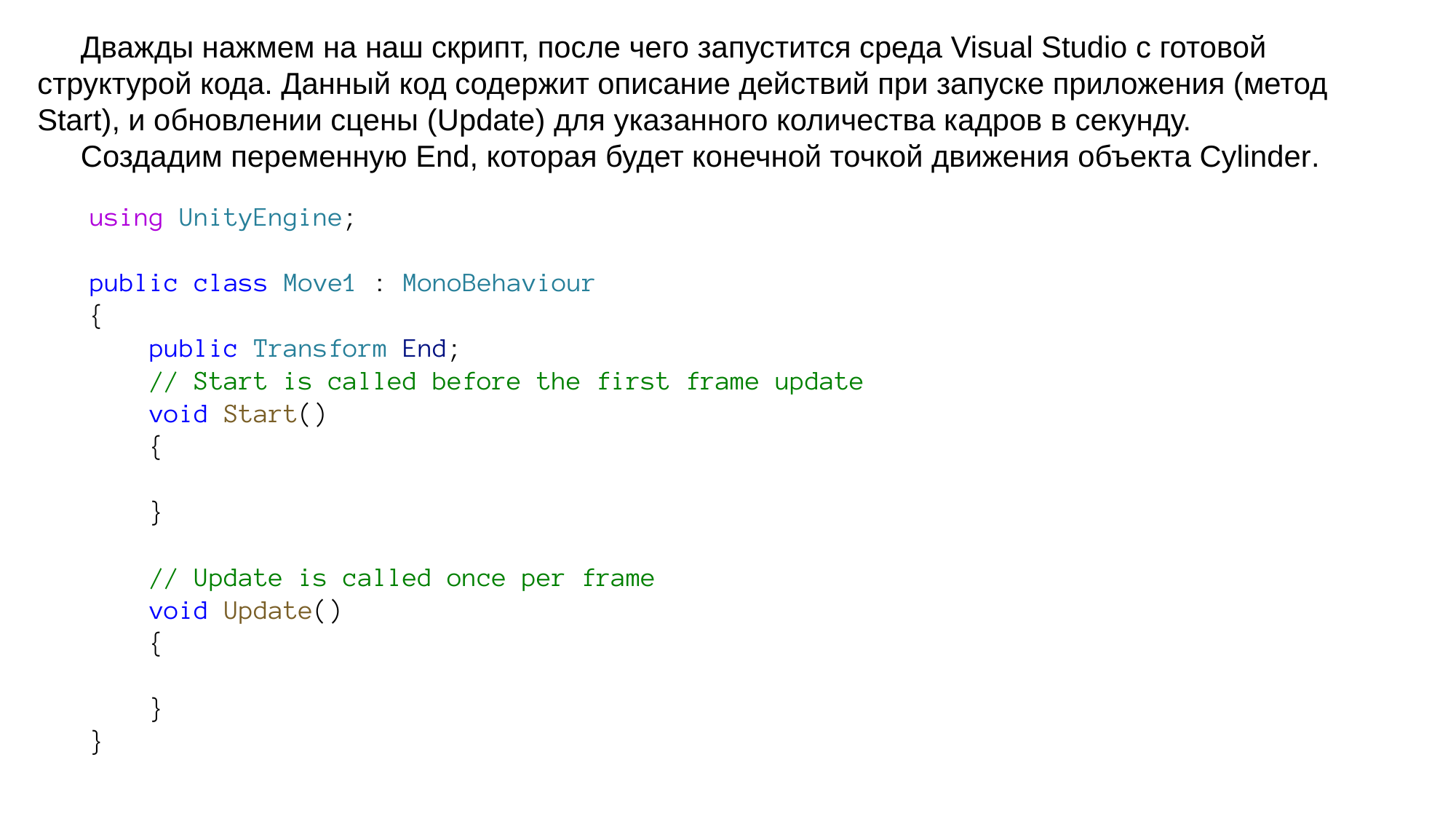

Дважды нажмем на наш скрипт, после чего запустится среда Visual Studio с готовой структурой кода. Данный код содержит описание действий при запуске приложения (метод Start), и обновлении сцены (Update) для указанного количества кадров в секунду.
Создадим переменную End, которая будет конечной точкой движения объекта Cylinder.
using UnityEngine;
public class Move1 : MonoBehaviour
{
    public Transform End;
    // Start is called before the first frame update
    void Start()
    {

    }
    // Update is called once per frame
    void Update()
    {

    }
}